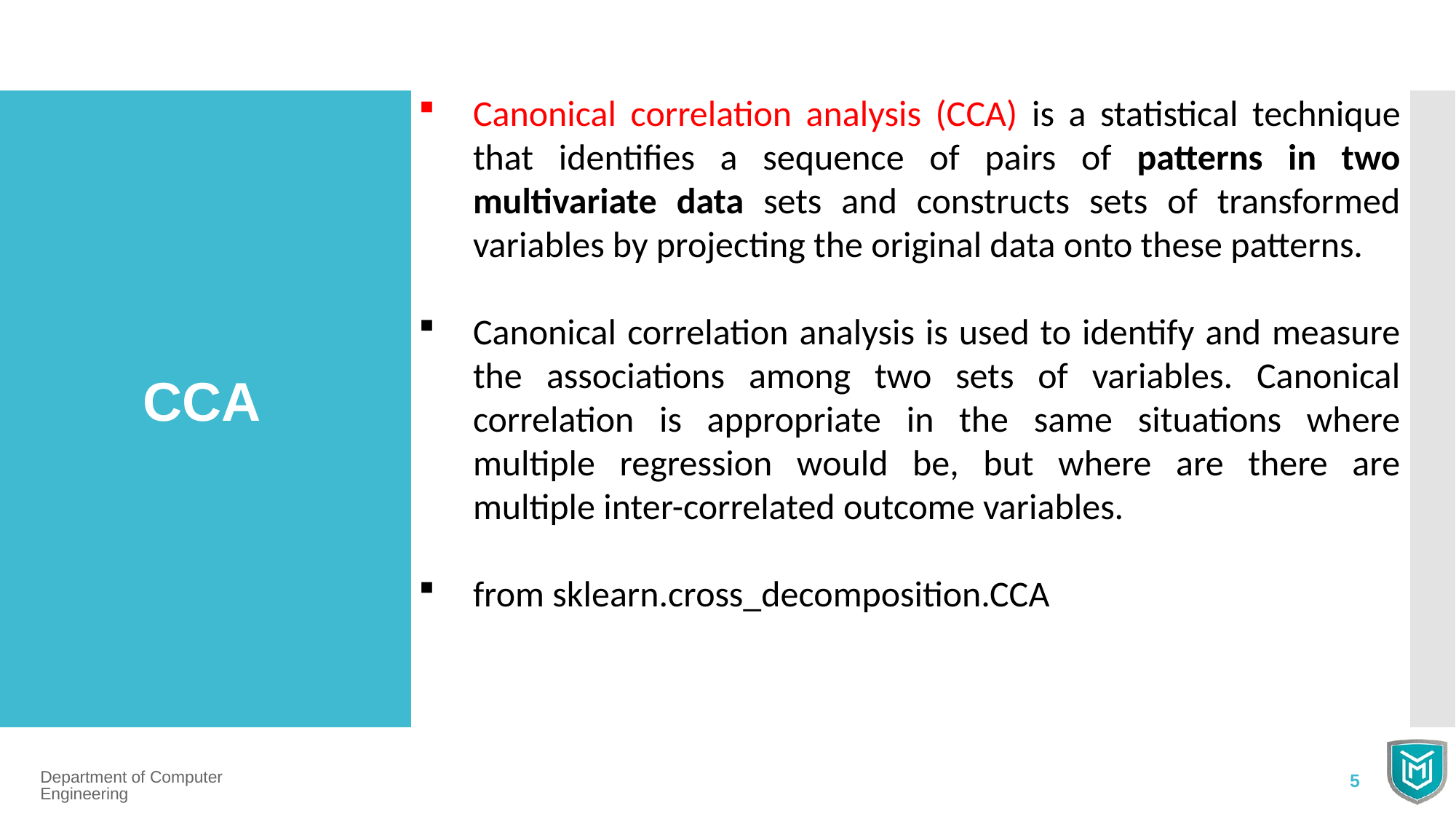

Canonical correlation analysis (CCA) is a statistical technique that identifies a sequence of pairs of patterns in two multivariate data sets and constructs sets of transformed variables by projecting the original data onto these patterns.

Canonical correlation analysis is used to identify and measure the associations among two sets of variables. Canonical correlation is appropriate in the same situations where multiple regression would be, but where are there are multiple inter-correlated outcome variables.

from sklearn.cross_decomposition.CCA

CCA
Department of Computer Engineering
5